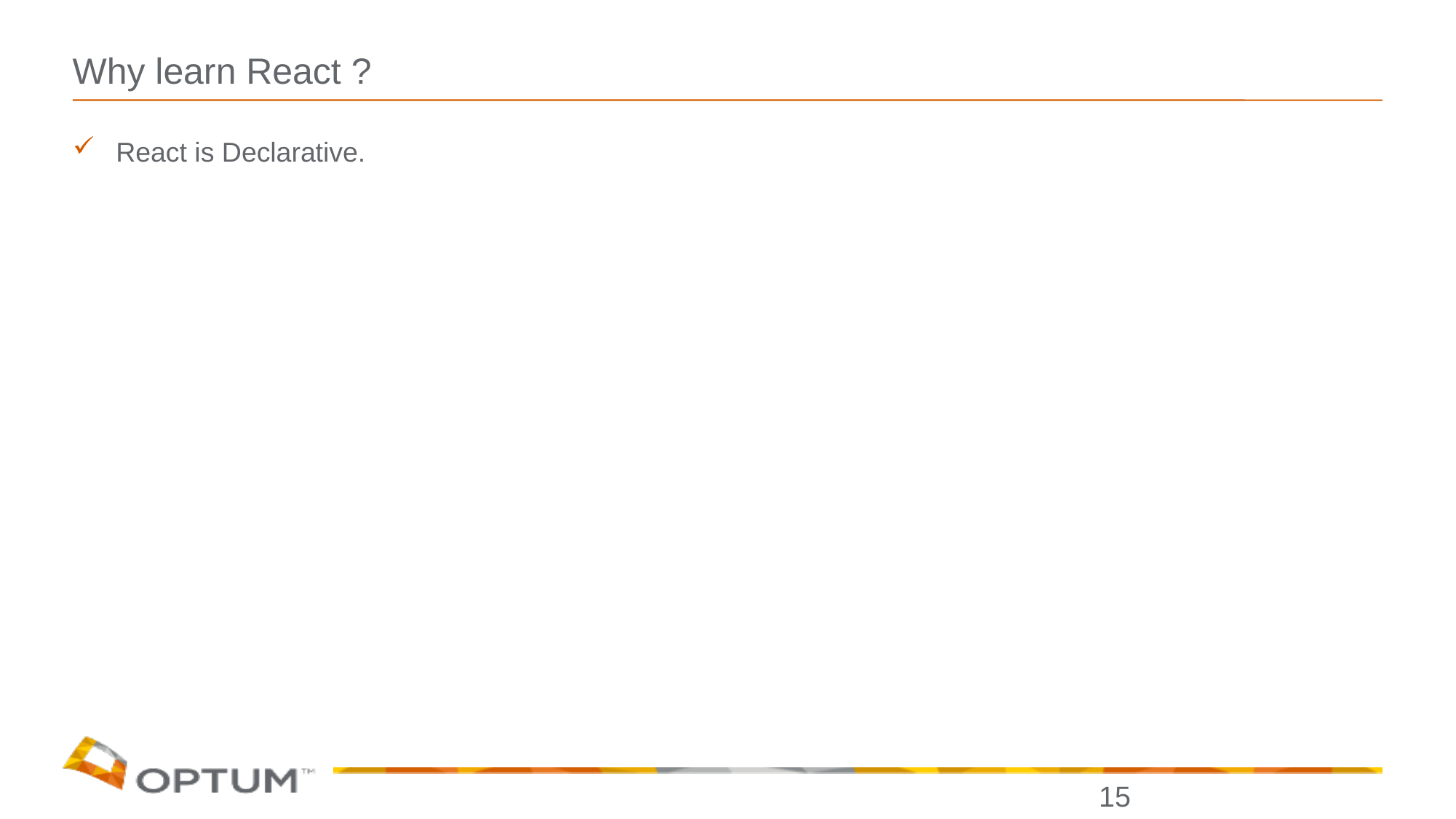

# Why learn React ?
React is Declarative.

15